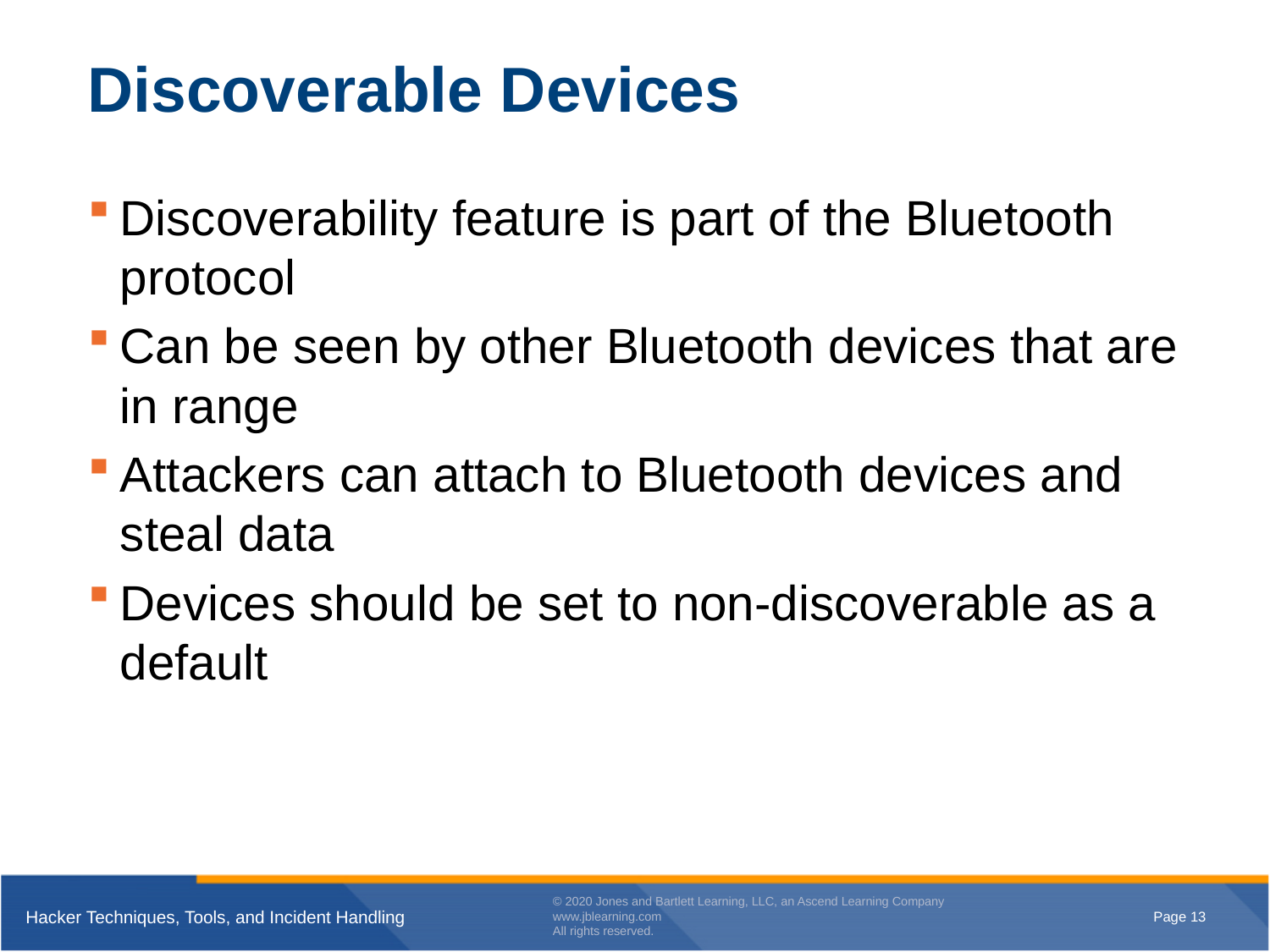

# Discoverable Devices
Discoverability feature is part of the Bluetooth protocol
Can be seen by other Bluetooth devices that are in range
Attackers can attach to Bluetooth devices and steal data
Devices should be set to non-discoverable as a default